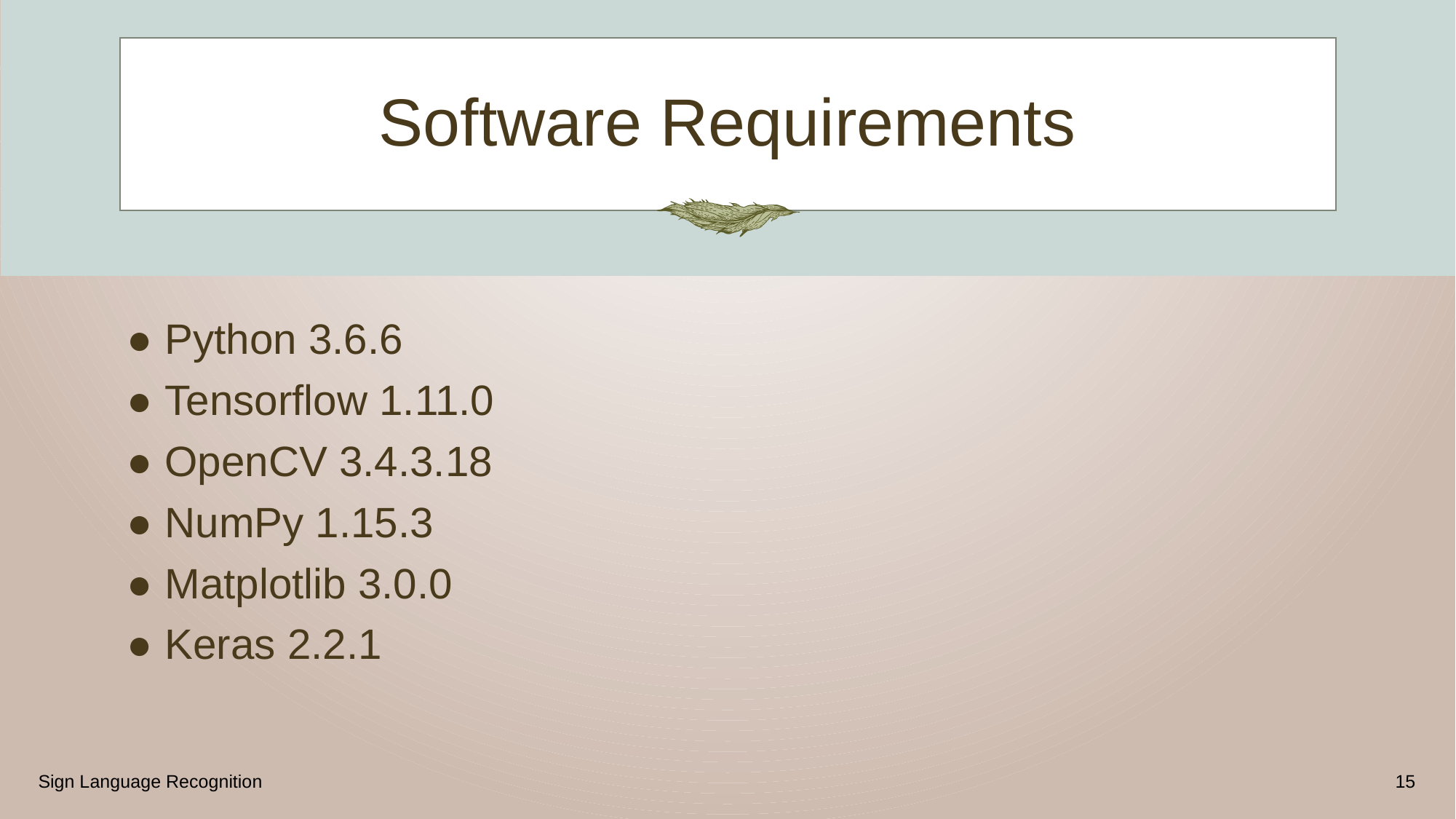

# Software Requirements
● Python 3.6.6
● Tensorflow 1.11.0
● OpenCV 3.4.3.18
● NumPy 1.15.3
● Matplotlib 3.0.0
● Keras 2.2.1
Sign Language Recognition
15